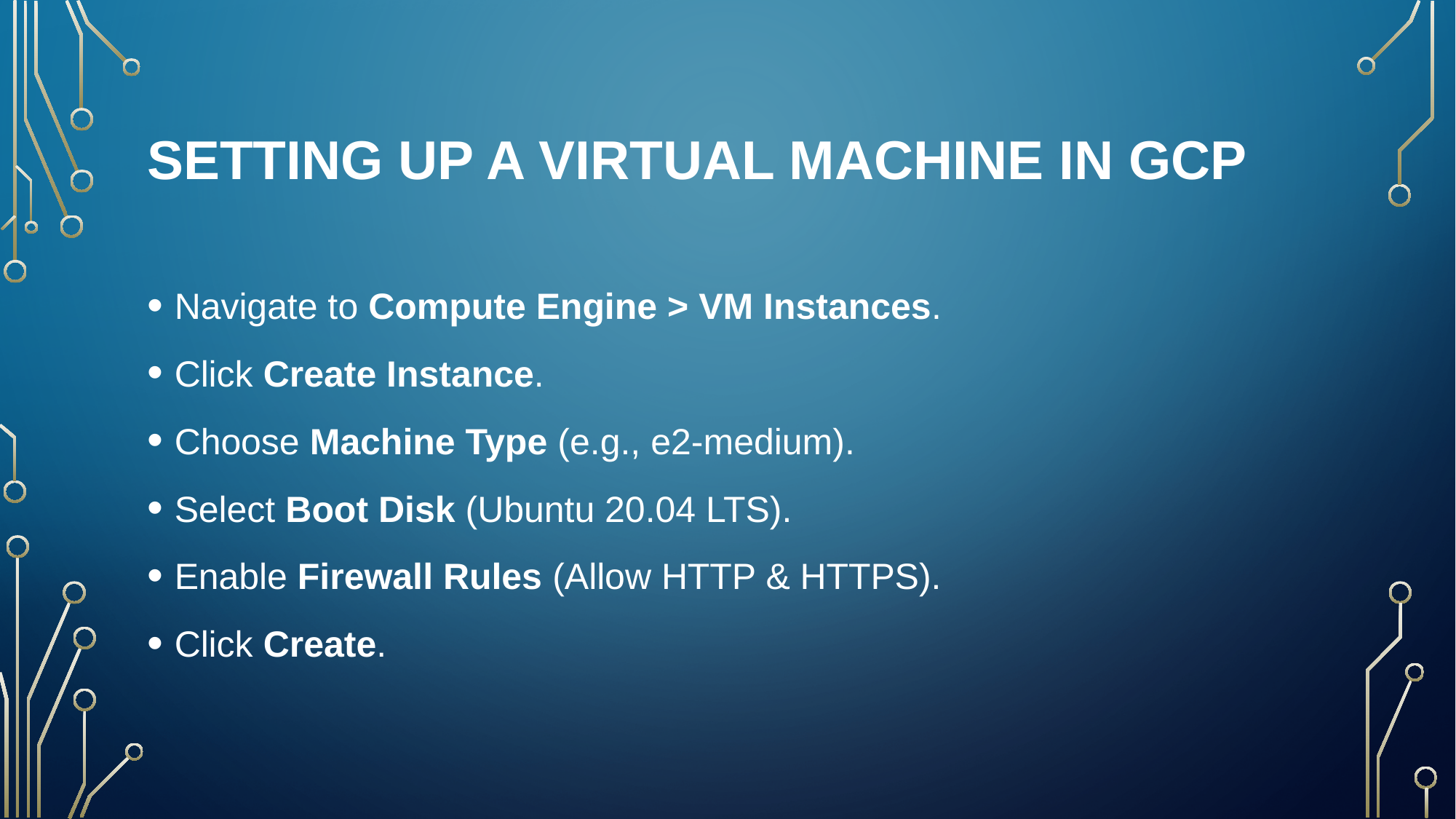

# Setting Up a Virtual Machine in GCP
Navigate to Compute Engine > VM Instances.
Click Create Instance.
Choose Machine Type (e.g., e2-medium).
Select Boot Disk (Ubuntu 20.04 LTS).
Enable Firewall Rules (Allow HTTP & HTTPS).
Click Create.